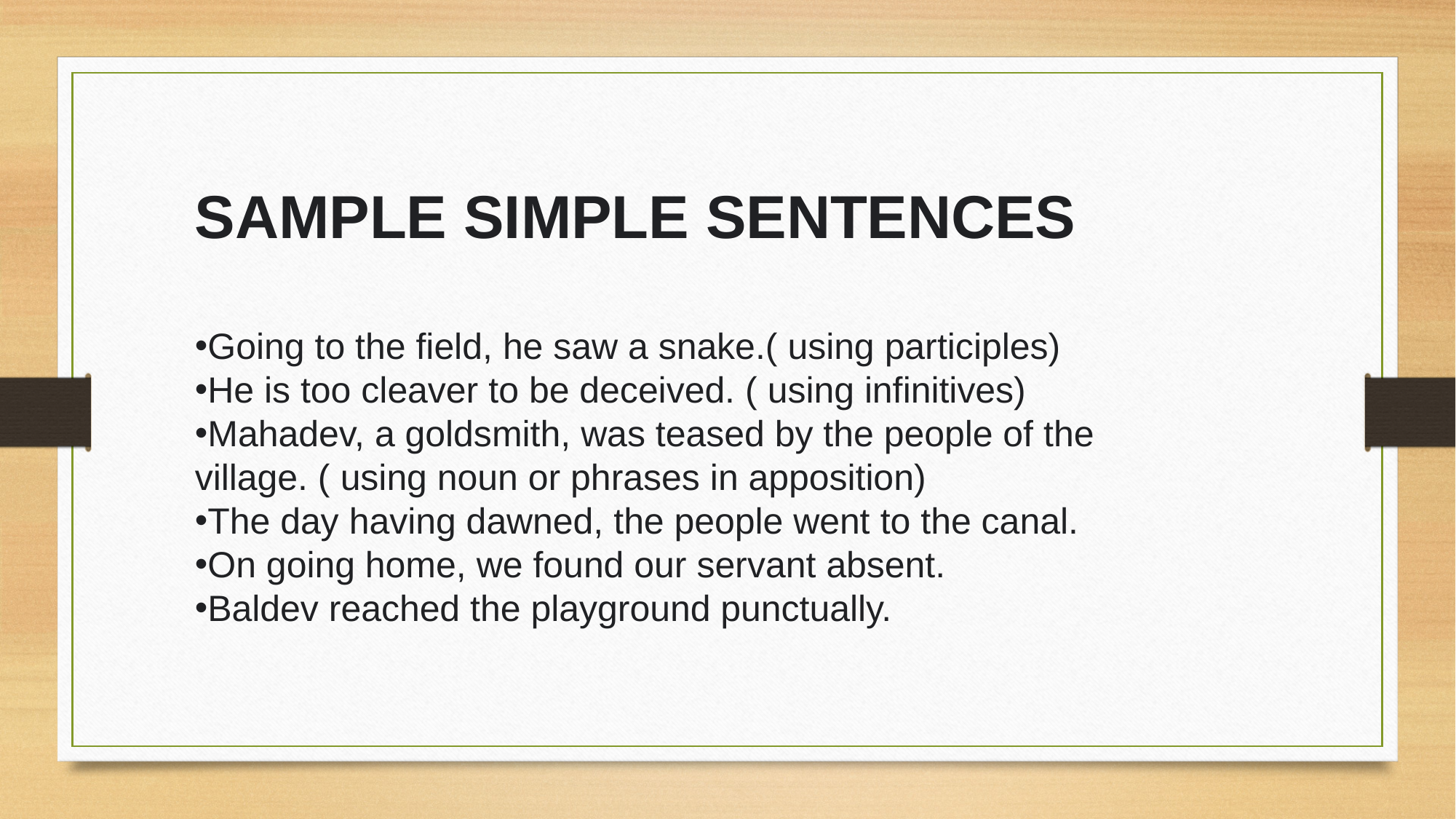

SAMPLE SIMPLE SENTENCES

Going to the field, he saw a snake.( using participles)
He is too cleaver to be deceived. ( using infinitives)
Mahadev, a goldsmith, was teased by the people of the village. ( using noun or phrases in apposition)
The day having dawned, the people went to the canal.
On going home, we found our servant absent.
Baldev reached the playground punctually.